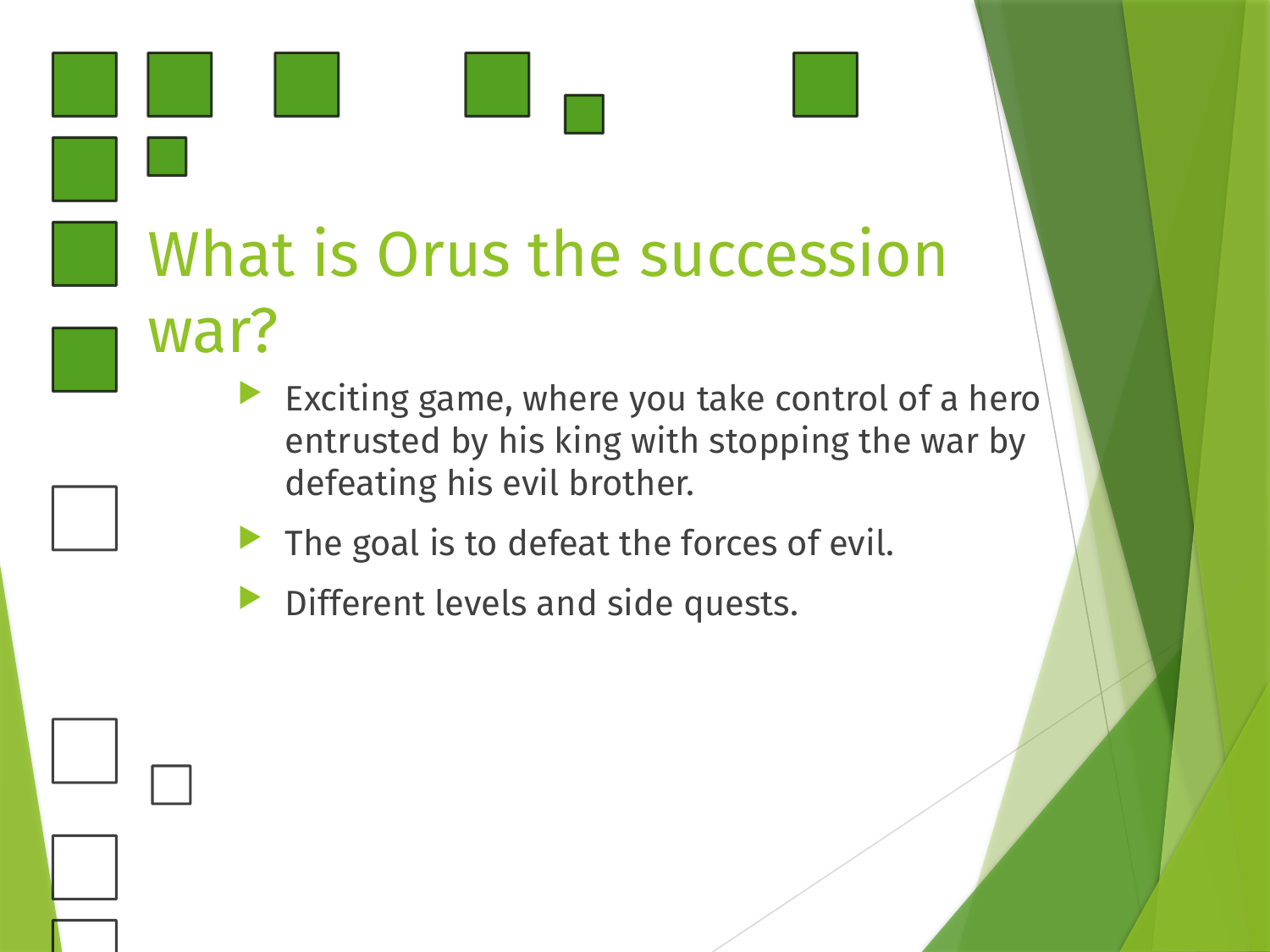

# What is Orus the succession war?
Exciting game, where you take control of a hero entrusted by his king with stopping the war by defeating his evil brother.
The goal is to defeat the forces of evil.
Different levels and side quests.